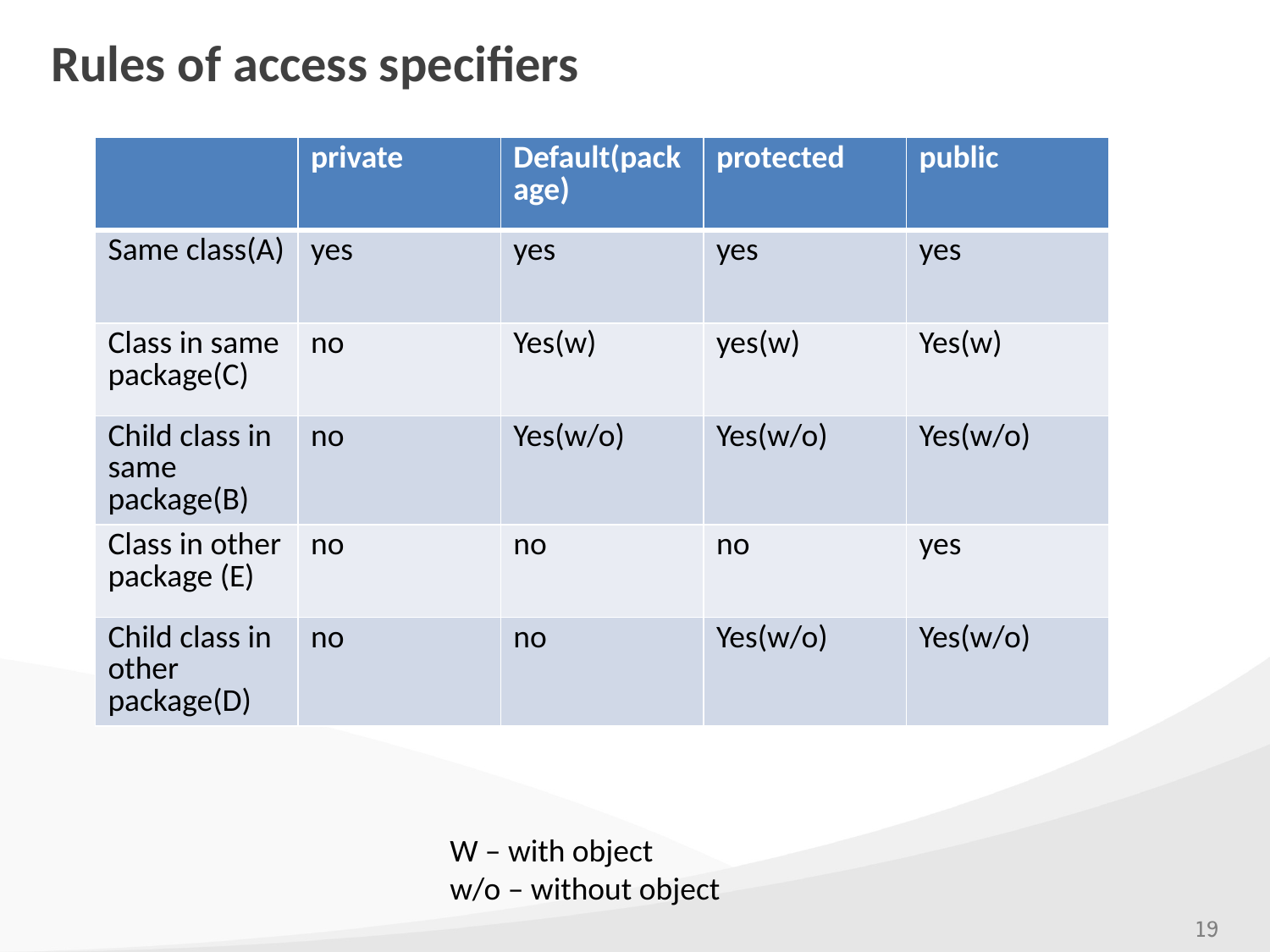

# Rules of access specifiers
|  | private | Default(package) | protected | public |
| --- | --- | --- | --- | --- |
| Same class(A) | yes | yes | yes | yes |
| Class in same package(C) | no | Yes(w) | yes(w) | Yes(w) |
| Child class in same package(B) | no | Yes(w/o) | Yes(w/o) | Yes(w/o) |
| Class in other package (E) | no | no | no | yes |
| Child class in other package(D) | no | no | Yes(w/o) | Yes(w/o) |
W – with object
w/o – without object